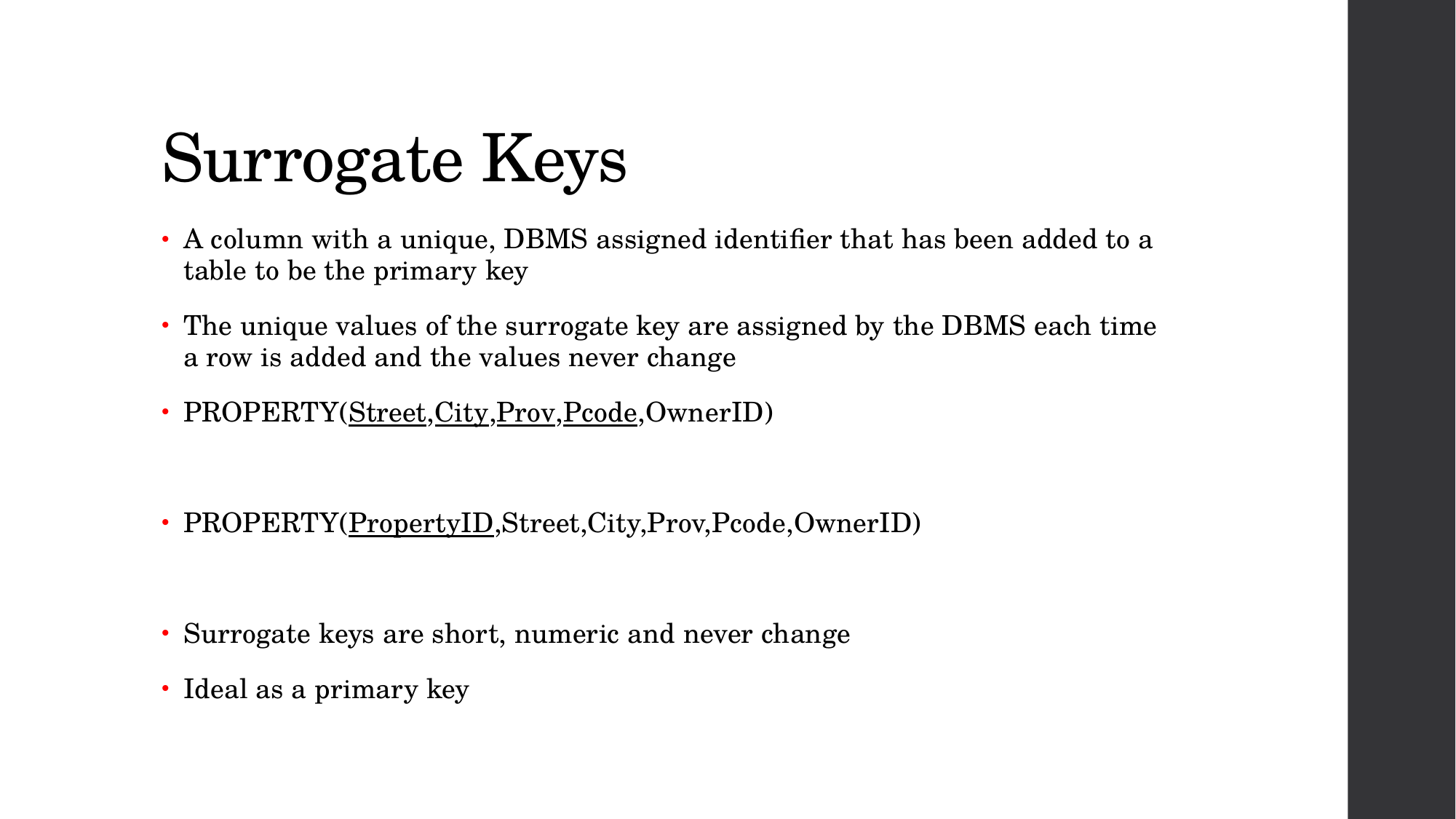

# Surrogate Keys
A column with a unique, DBMS assigned identifier that has been added to a table to be the primary key
The unique values of the surrogate key are assigned by the DBMS each time a row is added and the values never change
PROPERTY(Street,City,Prov,Pcode,OwnerID)

PROPERTY(PropertyID,Street,City,Prov,Pcode,OwnerID)

Surrogate keys are short, numeric and never change
Ideal as a primary key